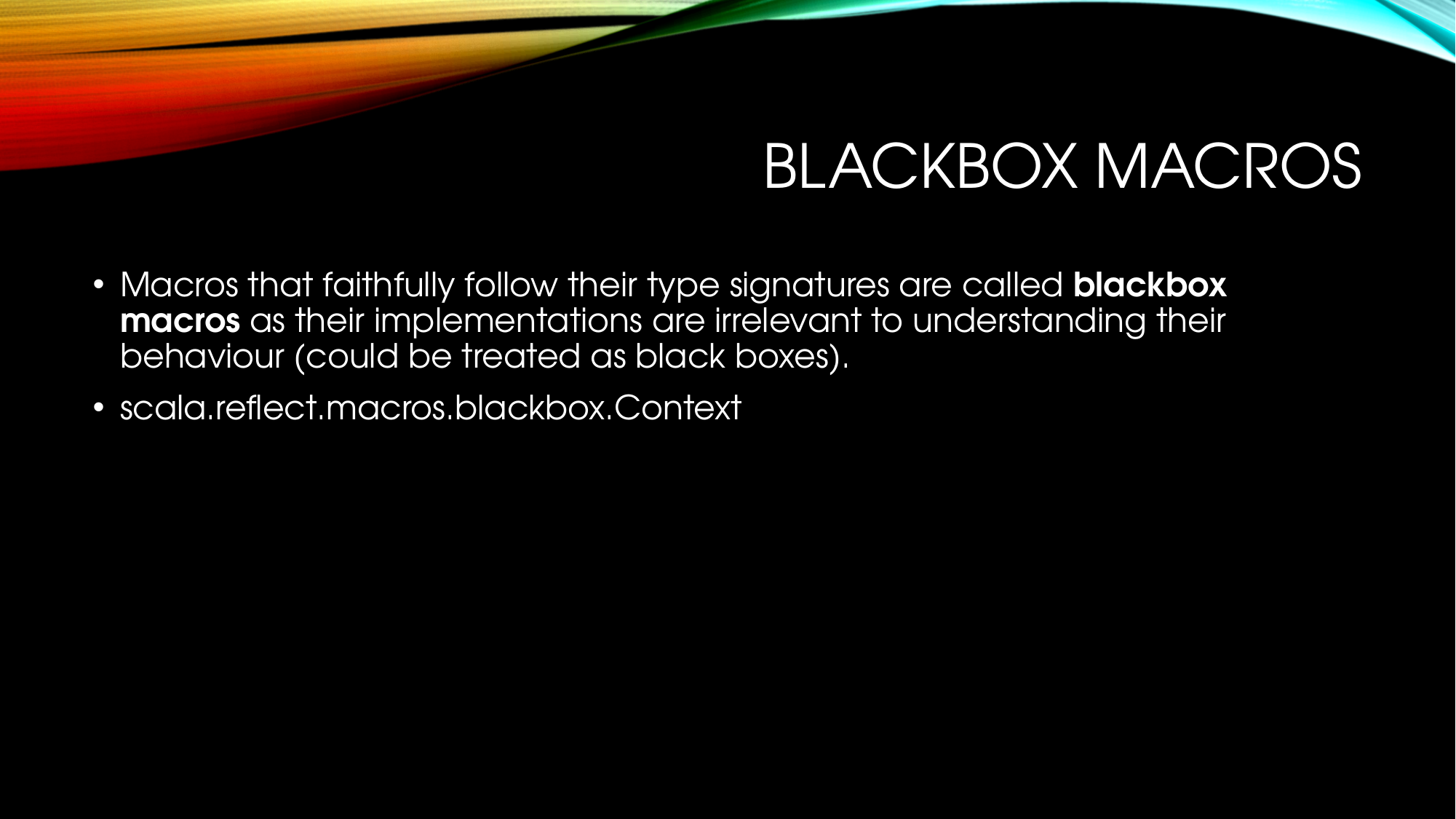

# Blackbox macros
Macros that faithfully follow their type signatures are called blackbox macros as their implementations are irrelevant to understanding their behaviour (could be treated as black boxes).
scala.reflect.macros.blackbox.Context